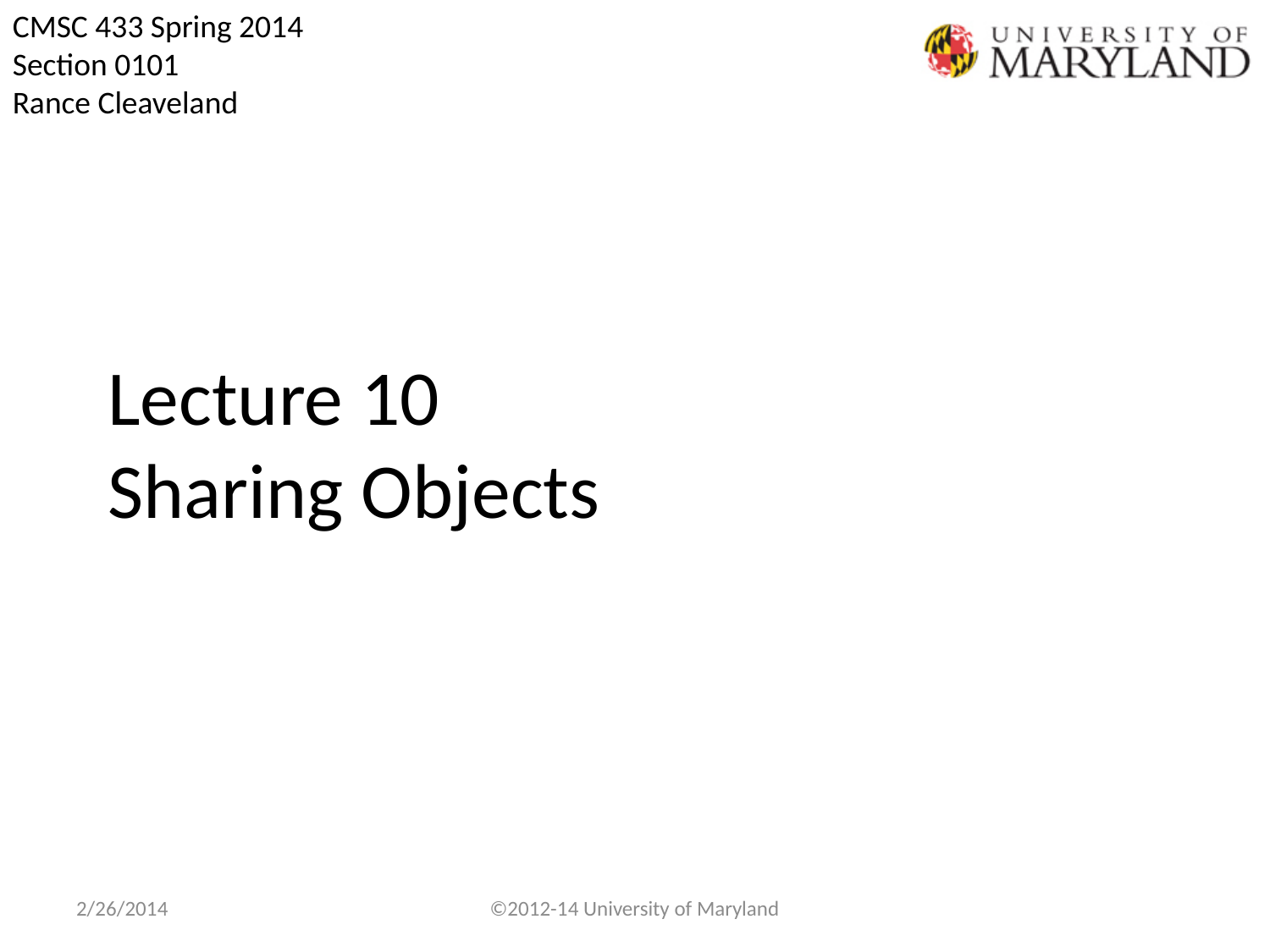

# Lecture 10 Sharing Objects
2/26/2014
©2012-14 University of Maryland